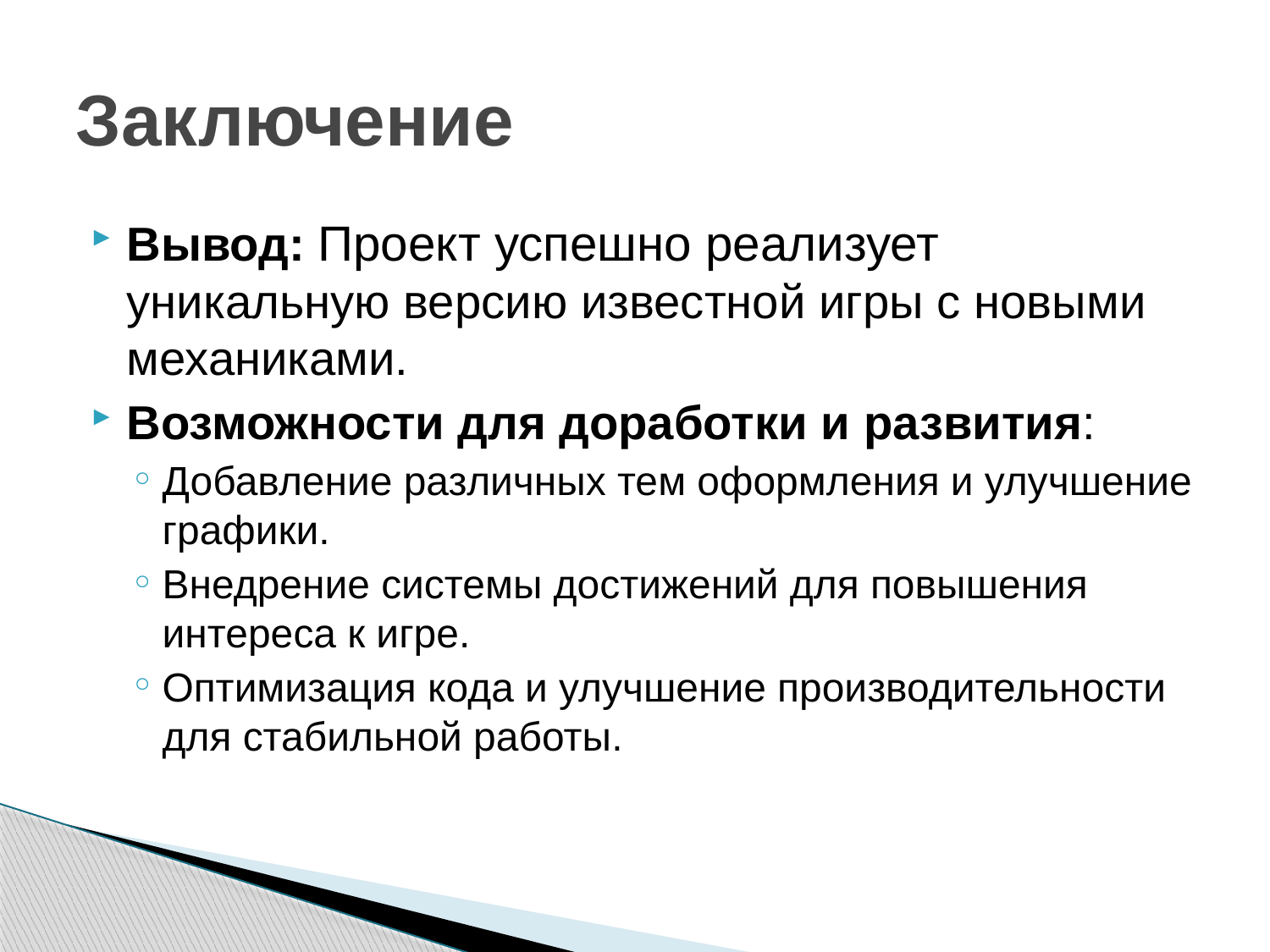

# Заключение
Вывод: Проект успешно реализует уникальную версию известной игры с новыми механиками.
Возможности для доработки и развития:
Добавление различных тем оформления и улучшение графики.
Внедрение системы достижений для повышения интереса к игре.
Оптимизация кода и улучшение производительности для стабильной работы.